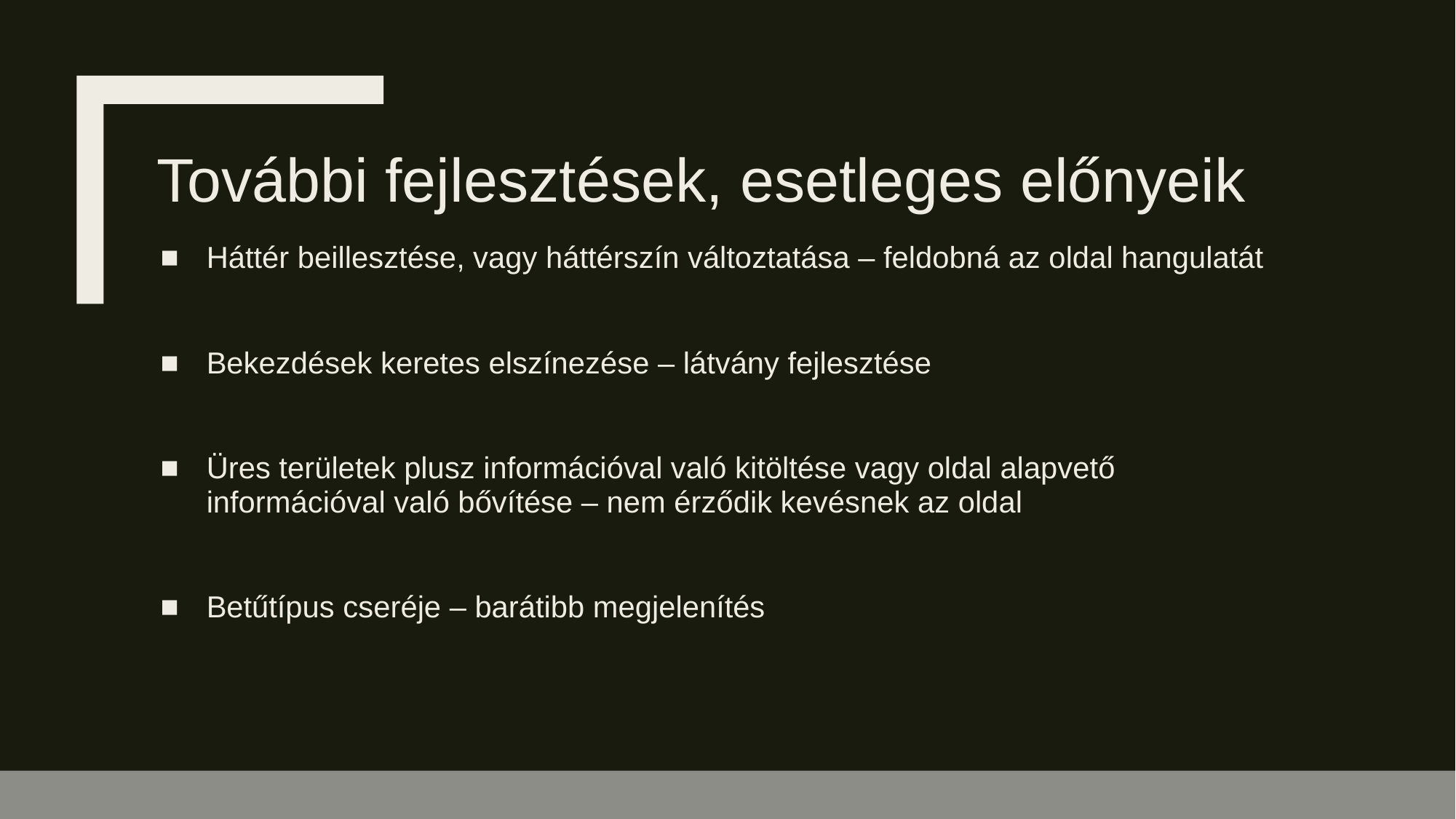

# További fejlesztések, esetleges előnyeik
Háttér beillesztése, vagy háttérszín változtatása – feldobná az oldal hangulatát

Bekezdések keretes elszínezése – látvány fejlesztése

Üres területek plusz információval való kitöltése vagy oldal alapvető információval való bővítése – nem érződik kevésnek az oldal

Betűtípus cseréje – barátibb megjelenítés